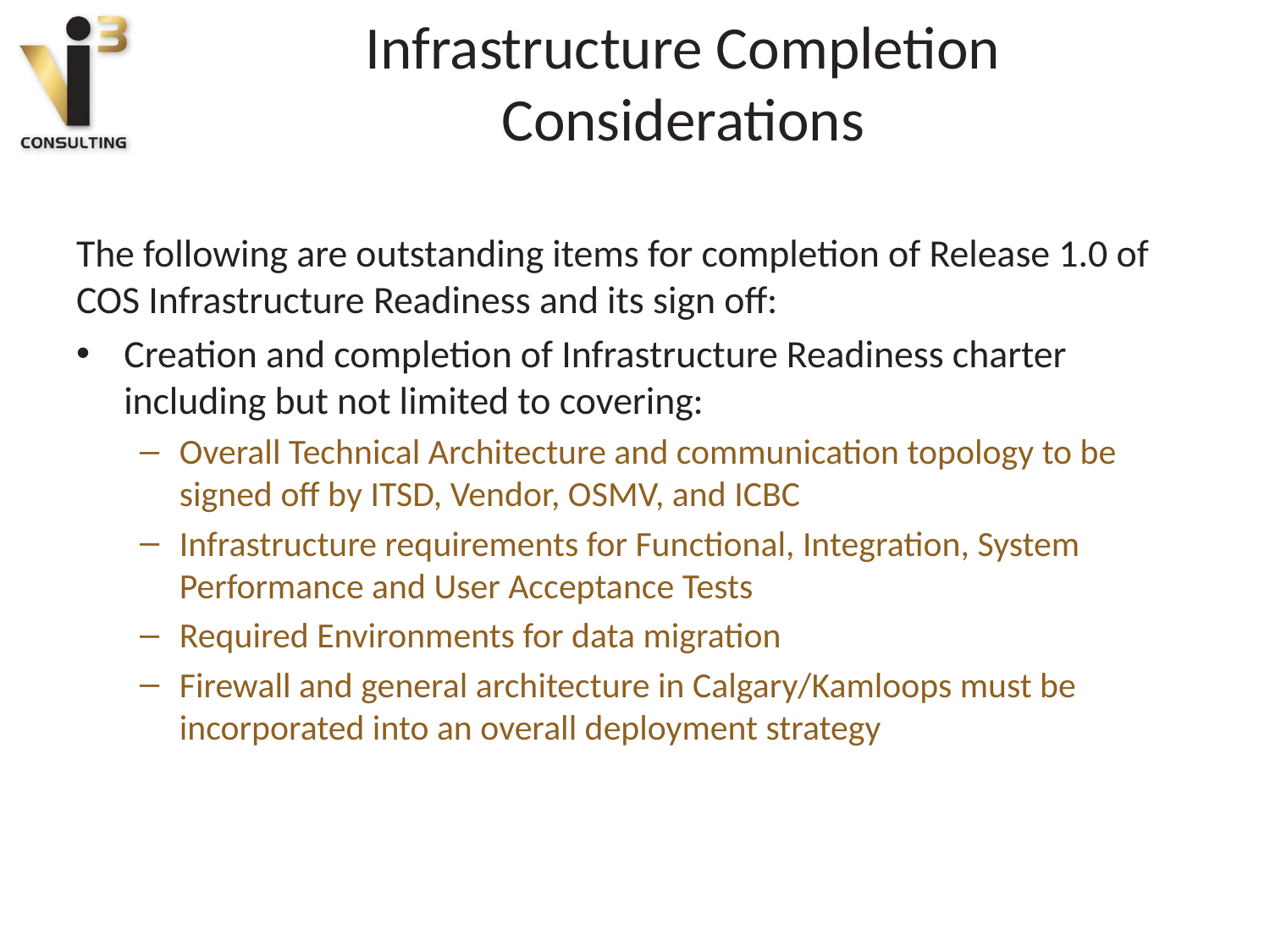

# Infrastructure Completion Considerations
The following are outstanding items for completion of Release 1.0 of COS Infrastructure Readiness and its sign off:
Creation and completion of Infrastructure Readiness charter including but not limited to covering:
Overall Technical Architecture and communication topology to be signed off by ITSD, Vendor, OSMV, and ICBC
Infrastructure requirements for Functional, Integration, System Performance and User Acceptance Tests
Required Environments for data migration
Firewall and general architecture in Calgary/Kamloops must be incorporated into an overall deployment strategy